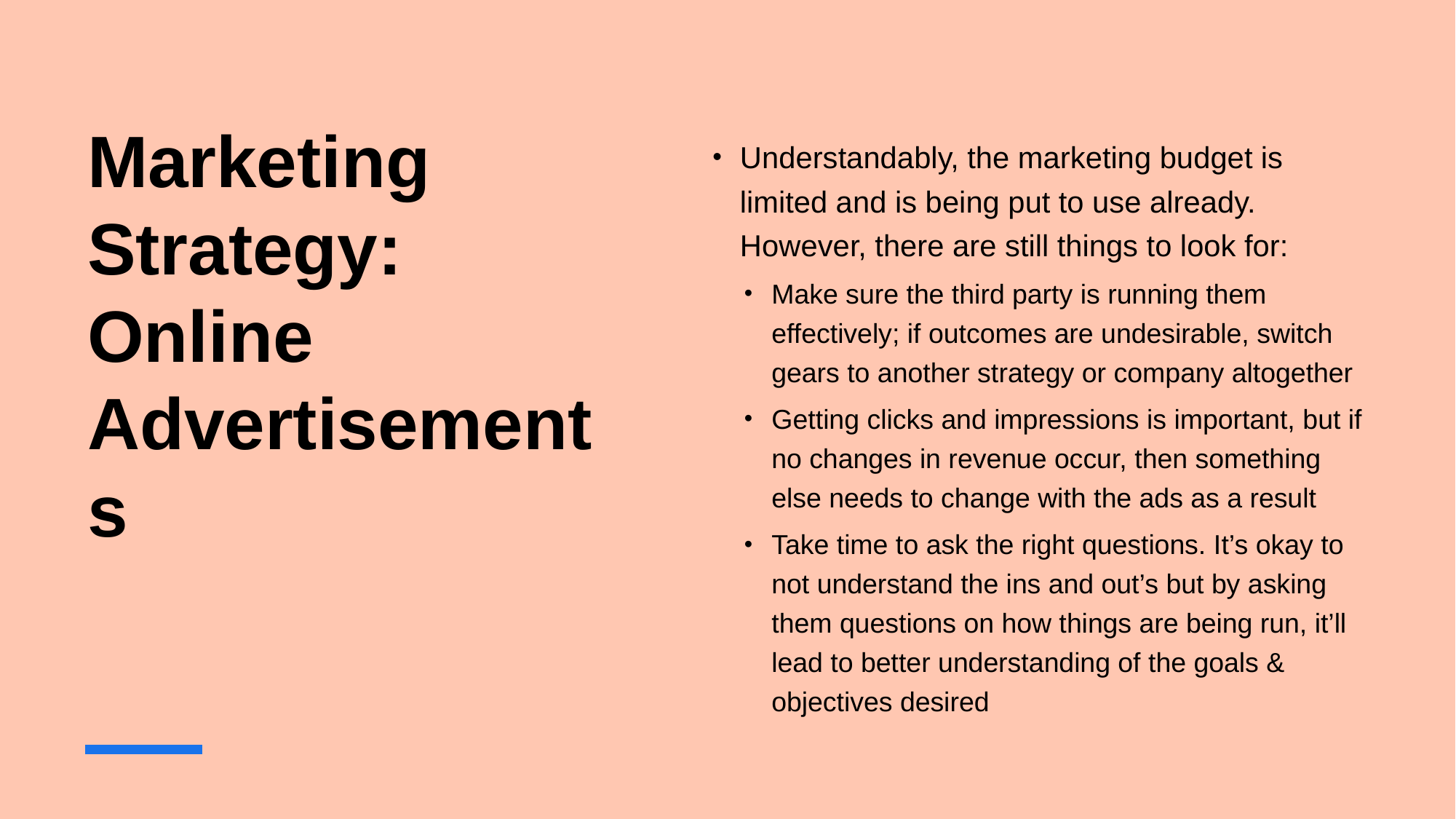

# Marketing Strategy: Online Advertisements
Understandably, the marketing budget is limited and is being put to use already. However, there are still things to look for:
Make sure the third party is running them effectively; if outcomes are undesirable, switch gears to another strategy or company altogether
Getting clicks and impressions is important, but if no changes in revenue occur, then something else needs to change with the ads as a result
Take time to ask the right questions. It’s okay to not understand the ins and out’s but by asking them questions on how things are being run, it’ll lead to better understanding of the goals & objectives desired